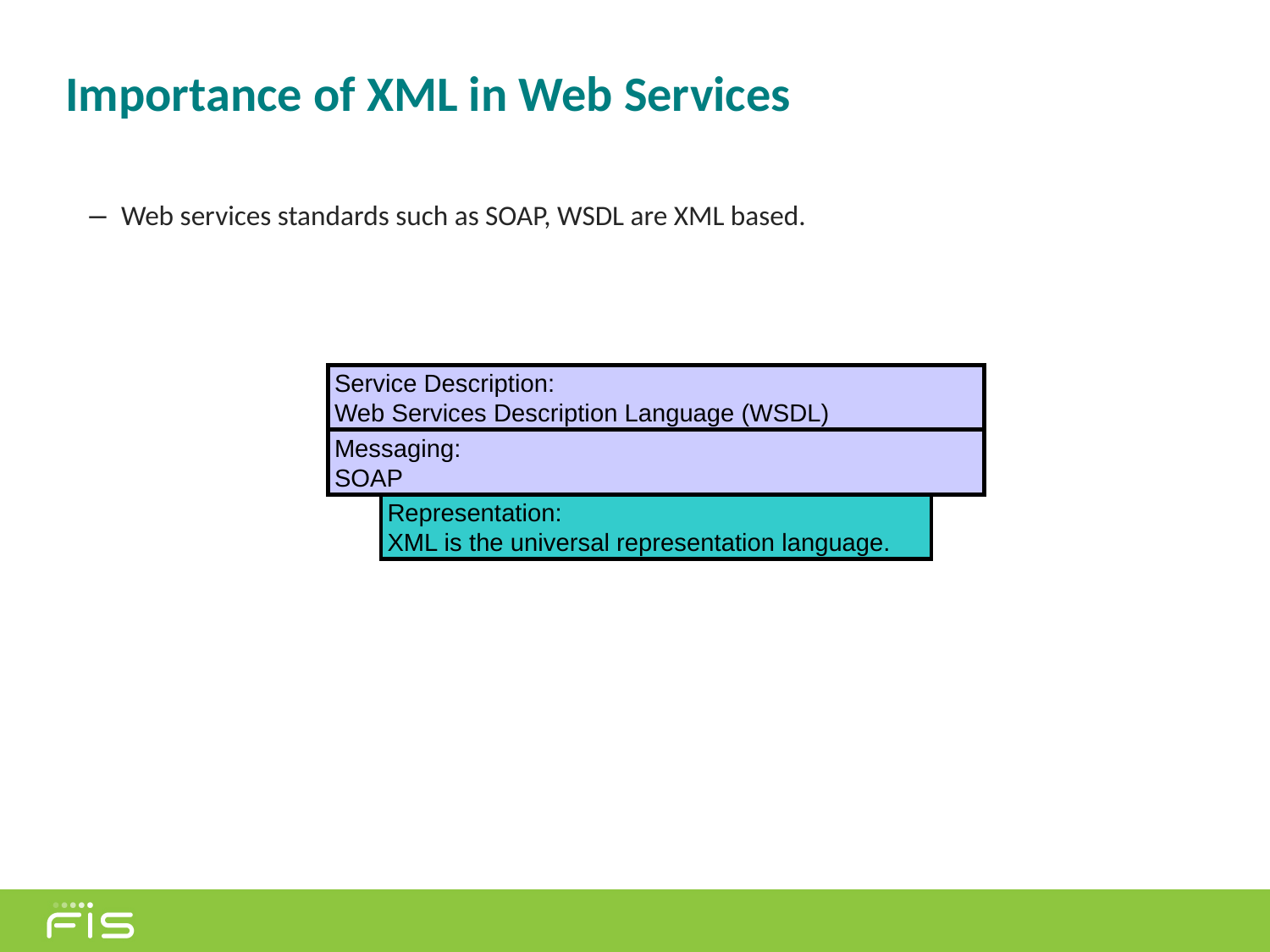

# Importance of XML in Web Services
Web services standards such as SOAP, WSDL are XML based.

Service Description:
Web Services Description Language (WSDL)
Messaging:
SOAP
Representation:
XML is the universal representation language.